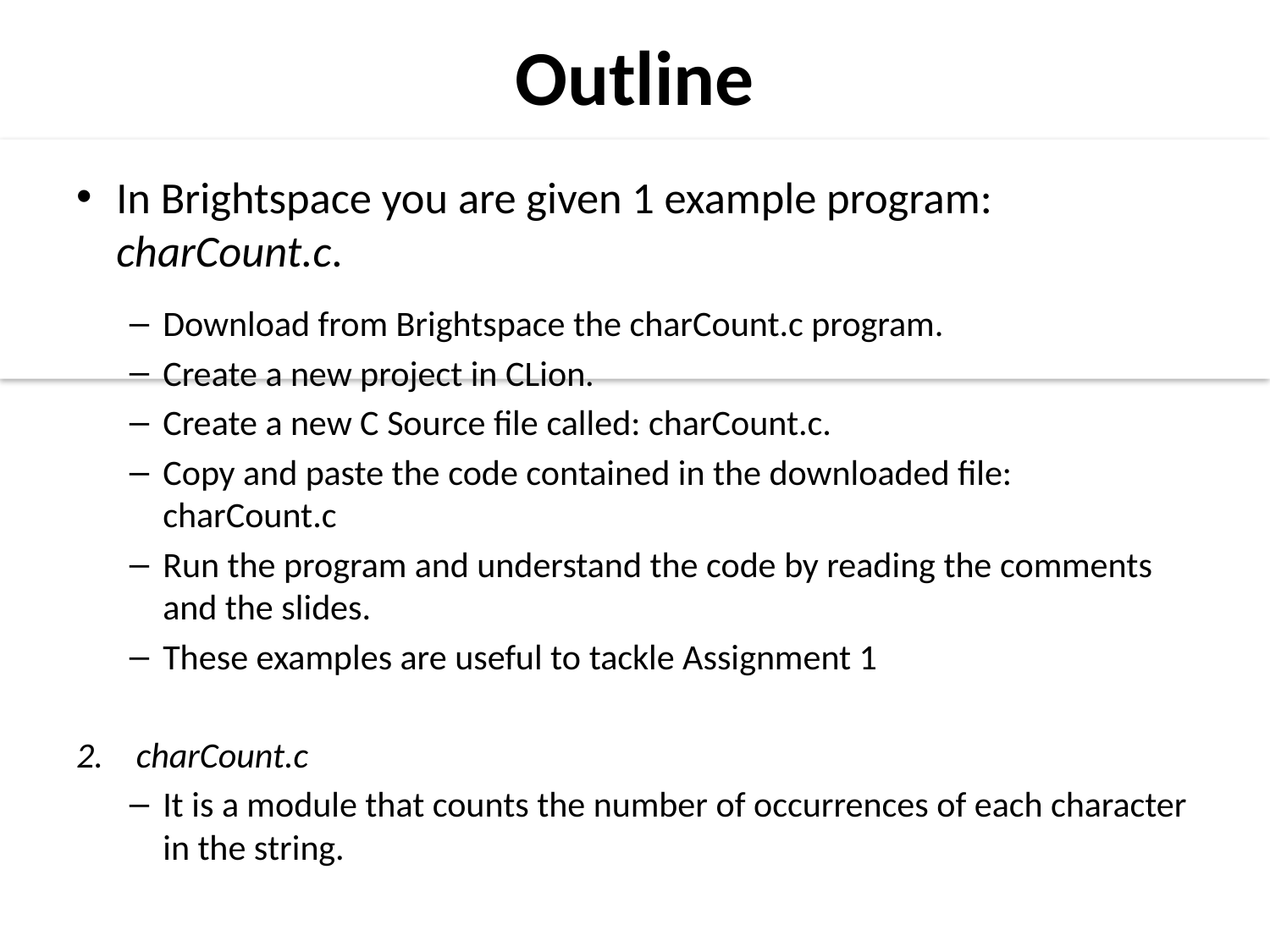

Outline

In Brightspace you are given 1 example program: charCount.c.

Download from Brightspace the charCount.c program.
Create a new project in CLion.
Create a new C Source file called: charCount.c.
Copy and paste the code contained in the downloaded file: charCount.c
Run the program and understand the code by reading the comments and the slides.
These examples are useful to tackle Assignment 1

charCount.c
It is a module that counts the number of occurrences of each character in the string.